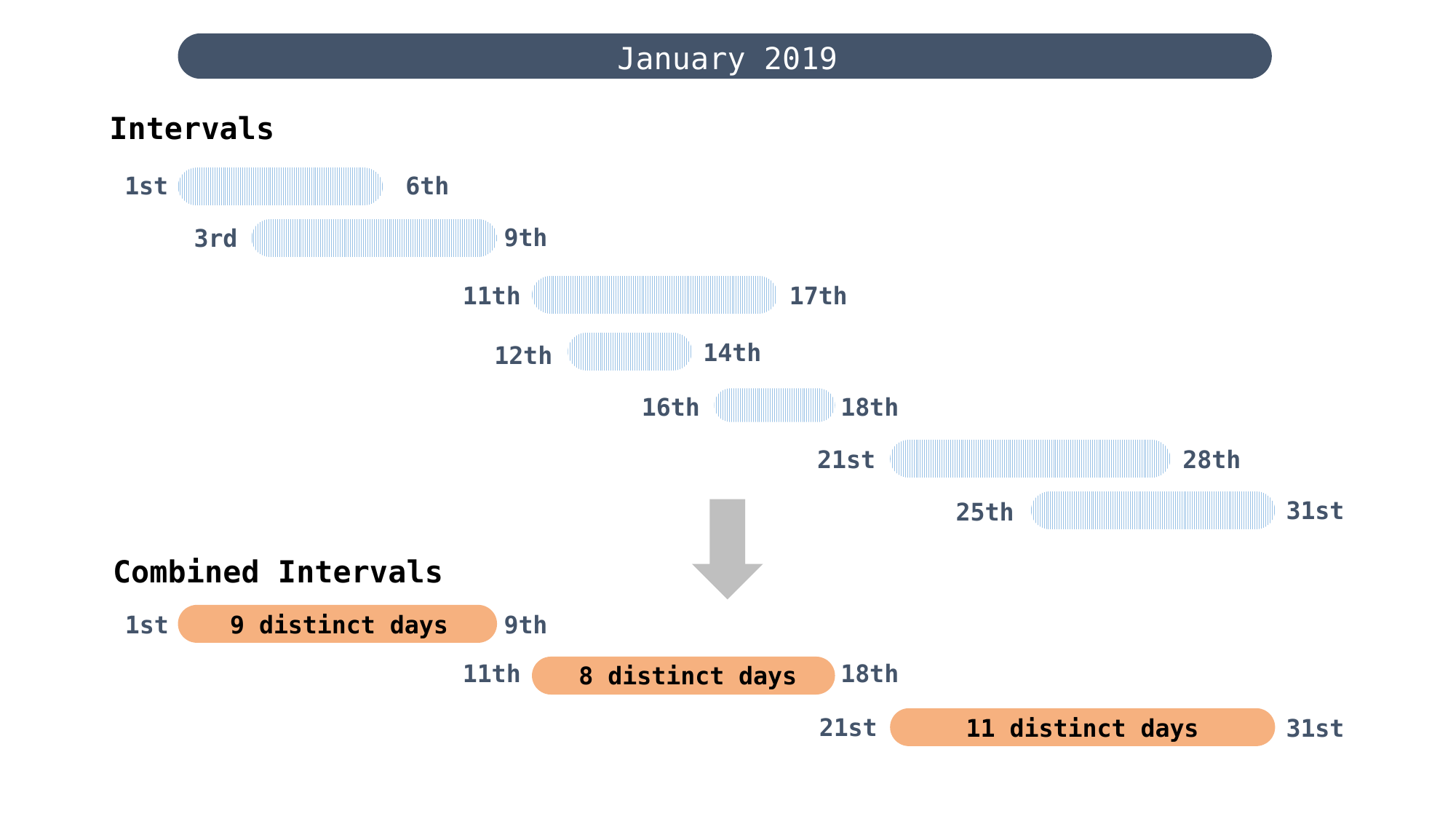

January 2019
2018

Today
4 days

Intervals
0%

5 days

0%
1st
6th

5 days

0%
9th
3rd

3 days

0%

11th
17th

6 days

0%

14th
12th

5 days

0%

18th
16th
23 days

0%

2019-01-01 - 2019-01-31
21st
28th

7 days

0%

31st
25th

6 days

0%

Combined Intervals
9 days

0%

1st
9th
9 distinct days

11th
18th
8 distinct days

21st
11 distinct days
31st